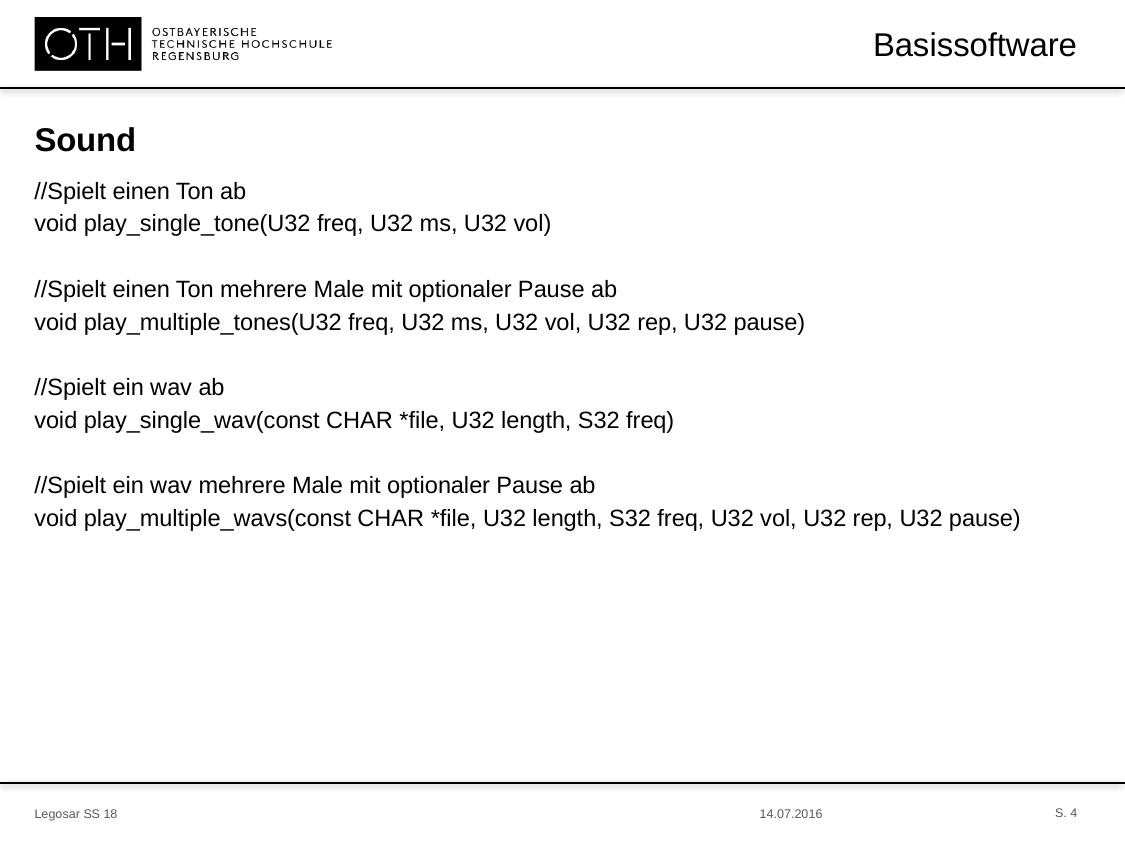

# Basissoftware
Sound
//Spielt einen Ton ab
void play_single_tone(U32 freq, U32 ms, U32 vol)

//Spielt einen Ton mehrere Male mit optionaler Pause ab
void play_multiple_tones(U32 freq, U32 ms, U32 vol, U32 rep, U32 pause)

//Spielt ein wav ab
void play_single_wav(const CHAR *file, U32 length, S32 freq)

//Spielt ein wav mehrere Male mit optionaler Pause ab
void play_multiple_wavs(const CHAR *file, U32 length, S32 freq, U32 vol, U32 rep, U32 pause)
S. 4
Legosar SS 18
14.07.2016